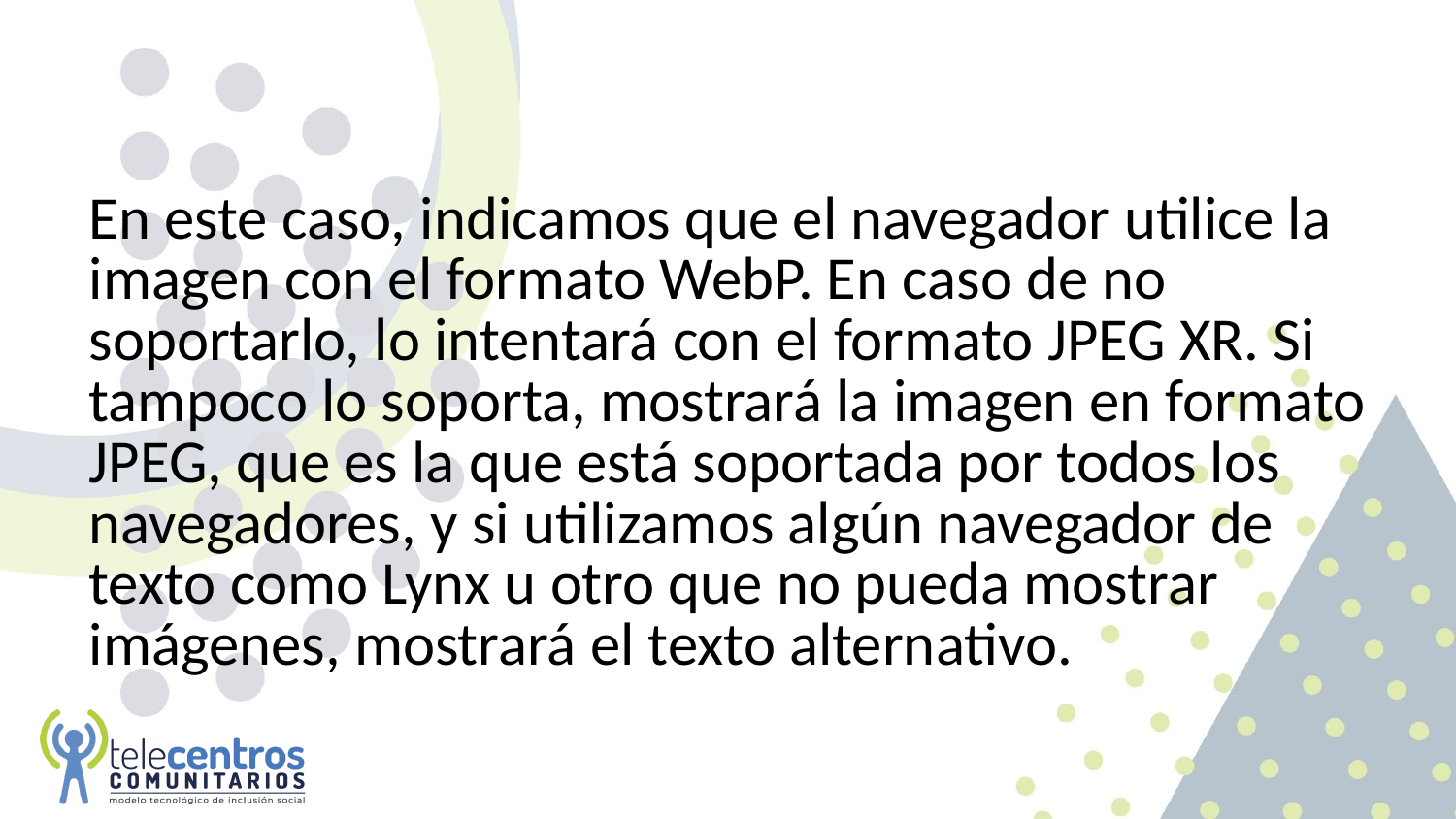

#
En este caso, indicamos que el navegador utilice la imagen con el formato WebP. En caso de no soportarlo, lo intentará con el formato JPEG XR. Si tampoco lo soporta, mostrará la imagen en formato JPEG, que es la que está soportada por todos los navegadores, y si utilizamos algún navegador de texto como Lynx u otro que no pueda mostrar imágenes, mostrará el texto alternativo.